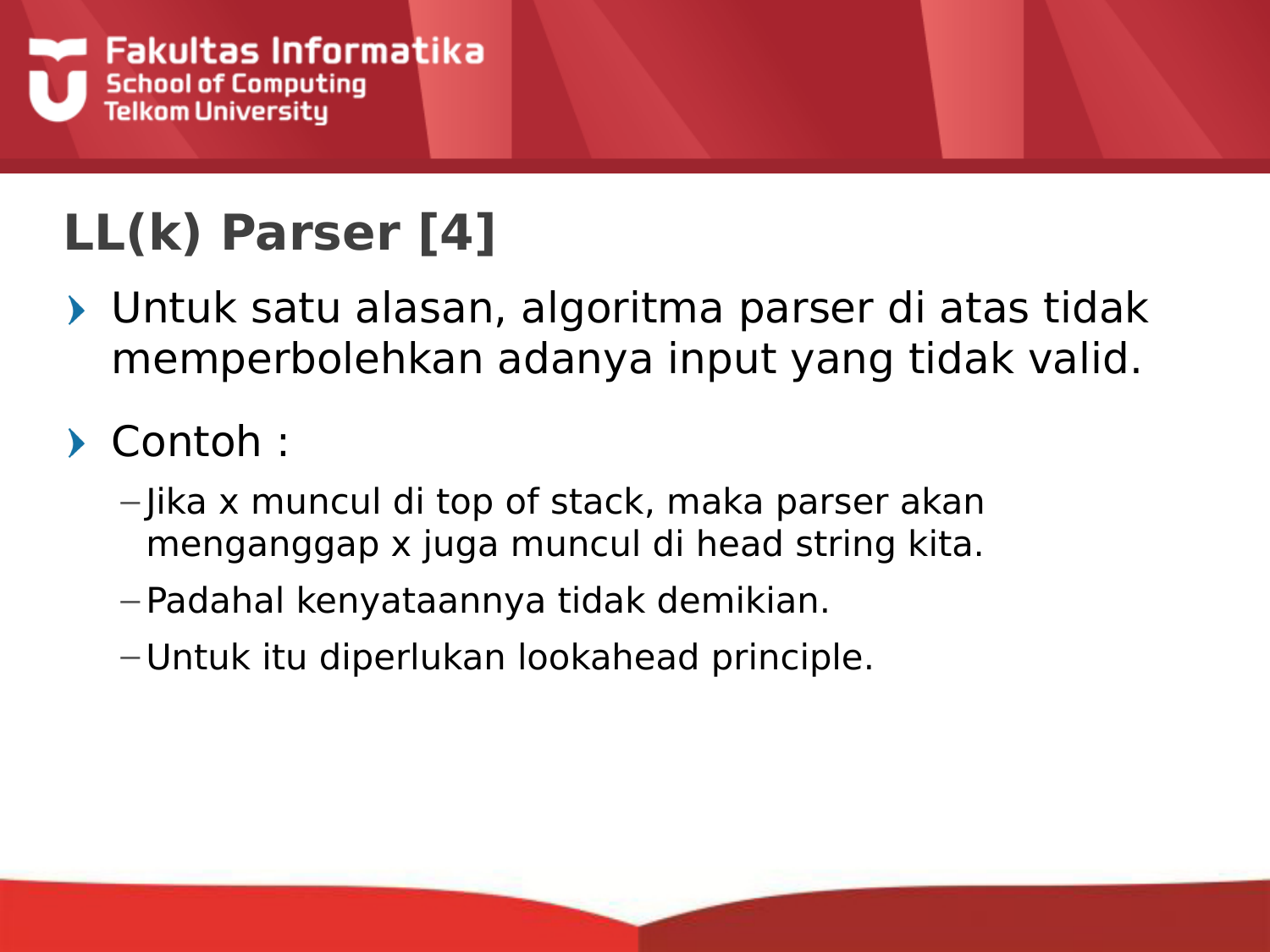

# LL(k) Parser [4]
Untuk satu alasan, algoritma parser di atas tidak memperbolehkan adanya input yang tidak valid.
Contoh :
Jika x muncul di top of stack, maka parser akan menganggap x juga muncul di head string kita.
Padahal kenyataannya tidak demikian.
Untuk itu diperlukan lookahead principle.